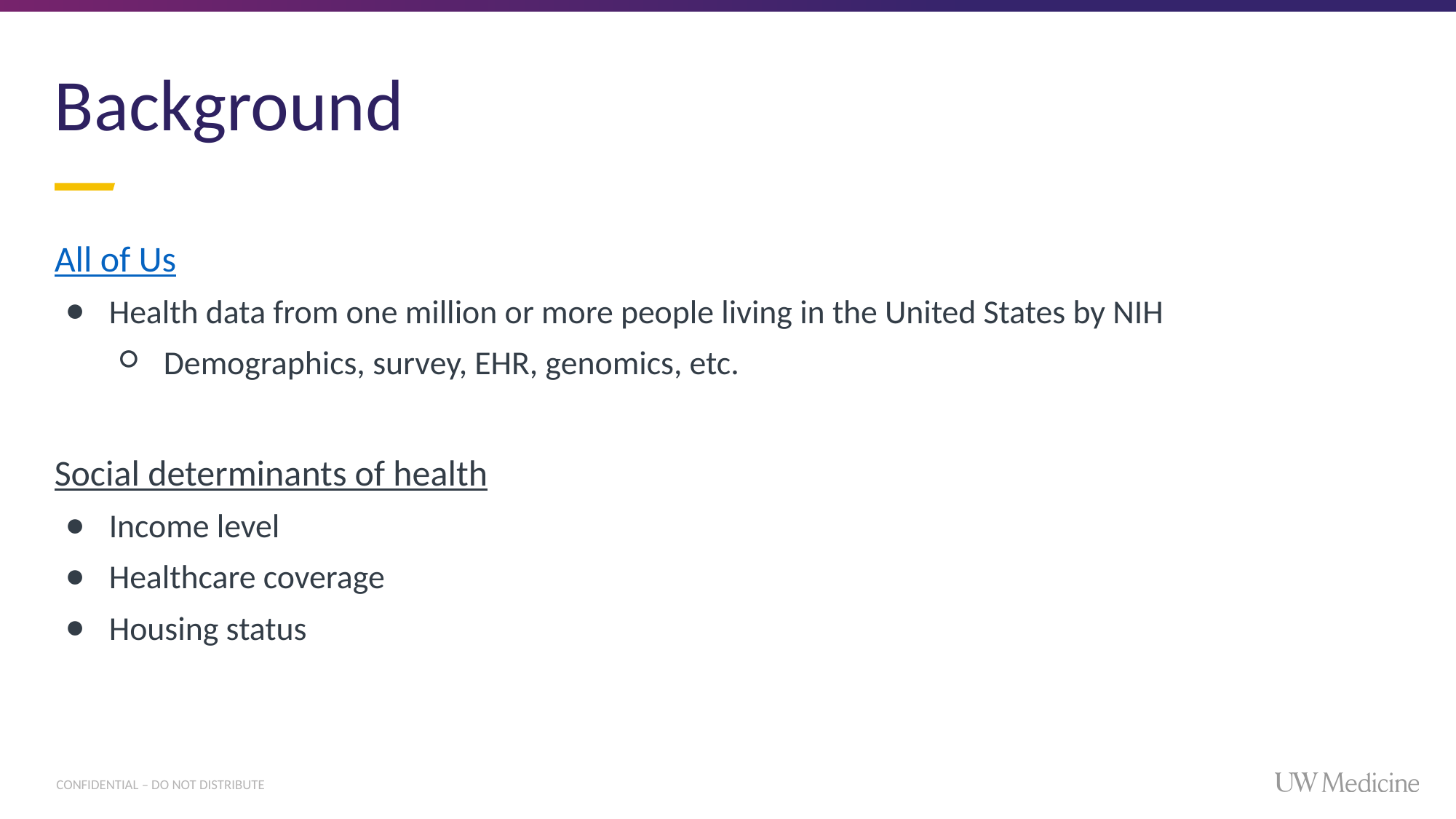

# Background
All of Us
Health data from one million or more people living in the United States by NIH
Demographics, survey, EHR, genomics, etc.

Social determinants of health
Income level
Healthcare coverage
Housing status

CONFIDENTIAL – DO NOT DISTRIBUTE